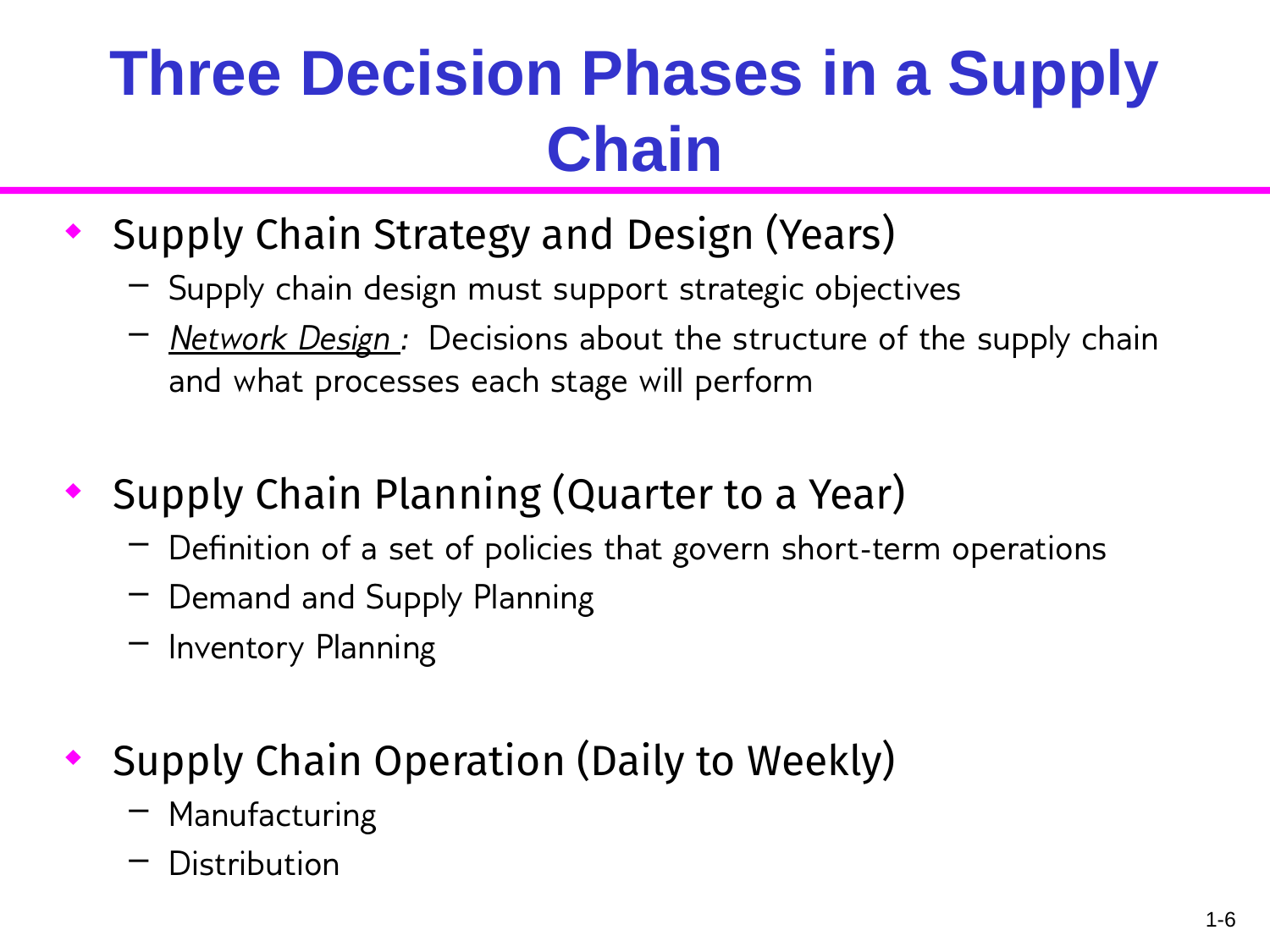

# Three Decision Phases in a Supply Chain
Supply Chain Strategy and Design (Years)
Supply chain design must support strategic objectives
Network Design :  Decisions about the structure of the supply chain and what processes each stage will perform

Supply Chain Planning (Quarter to a Year)
Definition of a set of policies that govern short-term operations
Demand and Supply Planning
Inventory Planning

Supply Chain Operation (Daily to Weekly)
Manufacturing
Distribution
1-6